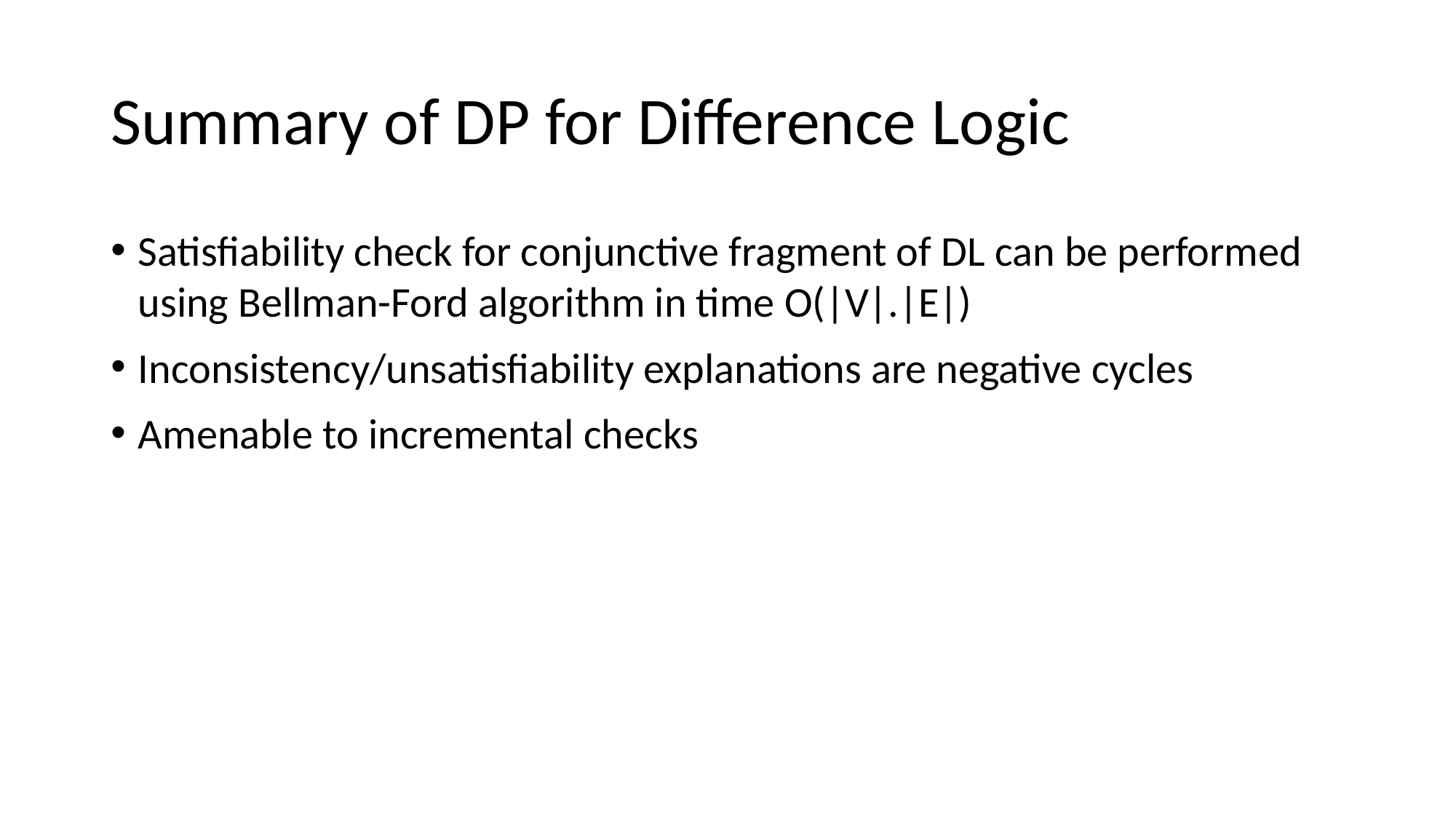

# Summary of DP for Difference Logic
Satisfiability check for conjunctive fragment of DL can be performed using Bellman-Ford algorithm in time O(|V|.|E|)
Inconsistency/unsatisfiability explanations are negative cycles
Amenable to incremental checks